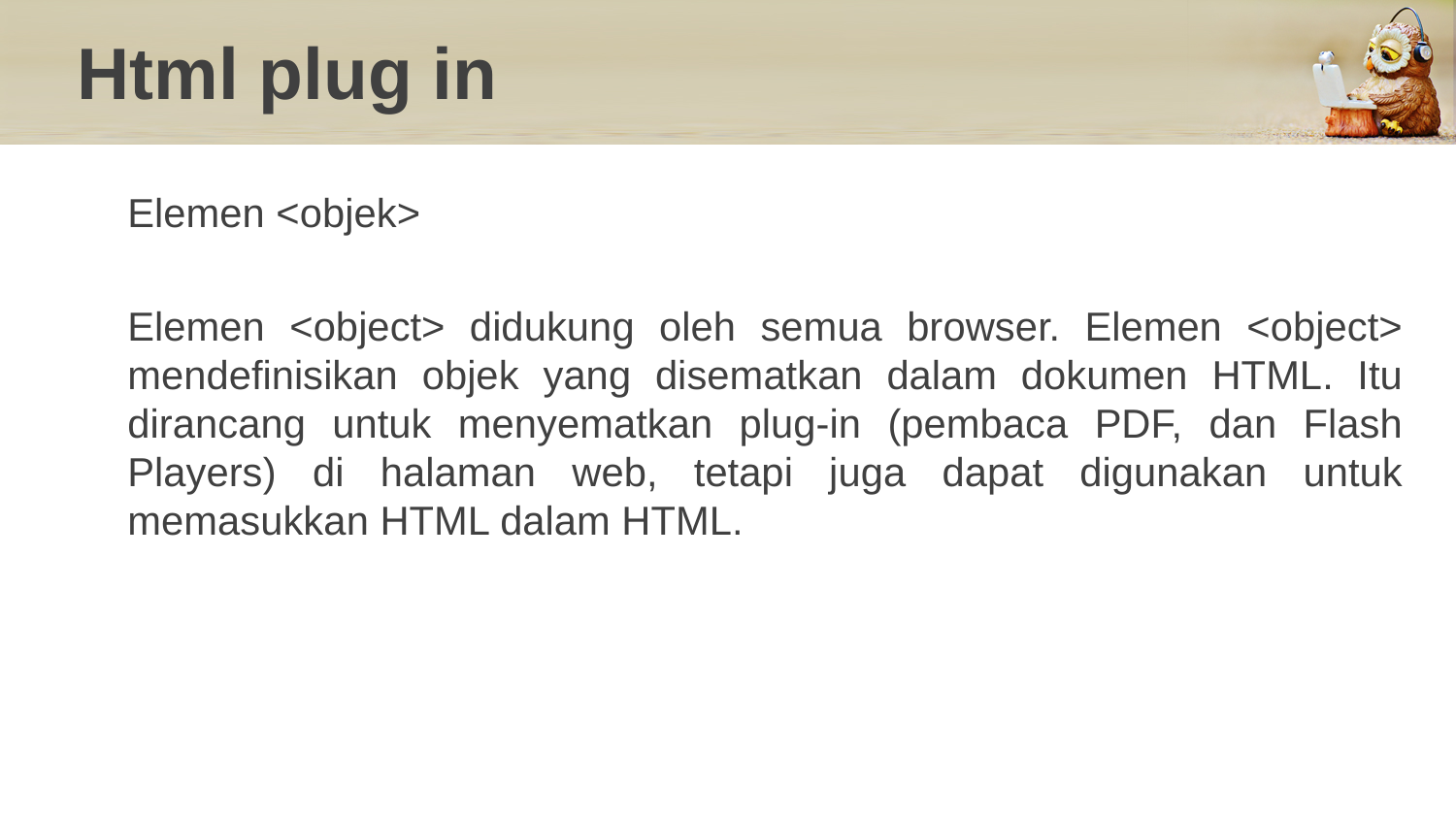

# Html plug in
Elemen <objek>

Elemen <object> didukung oleh semua browser. Elemen <object> mendefinisikan objek yang disematkan dalam dokumen HTML. Itu dirancang untuk menyematkan plug-in (pembaca PDF, dan Flash Players) di halaman web, tetapi juga dapat digunakan untuk memasukkan HTML dalam HTML.